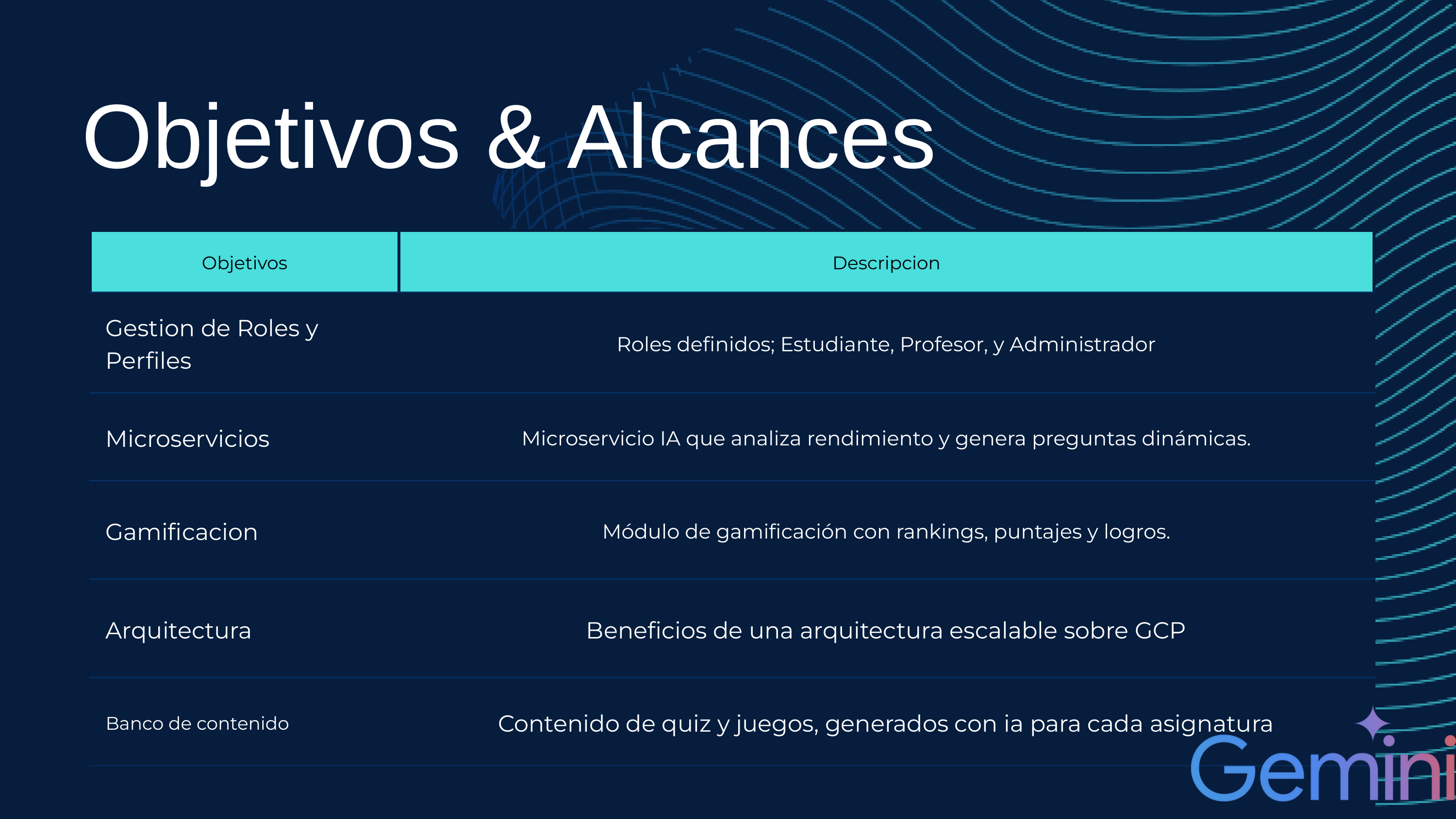

Objetivos & Alcances
| Objetivos | Descripcion |
| --- | --- |
| Gestion de Roles y Perfiles | Roles definidos; Estudiante, Profesor, y Administrador |
| Microservicios | Microservicio IA que analiza rendimiento y genera preguntas dinámicas. |
| Gamificacion | Módulo de gamificación con rankings, puntajes y logros. |
| Arquitectura | Beneficios de una arquitectura escalable sobre GCP |
| Banco de contenido | Contenido de quiz y juegos, generados con ia para cada asignatura |
|  |  |